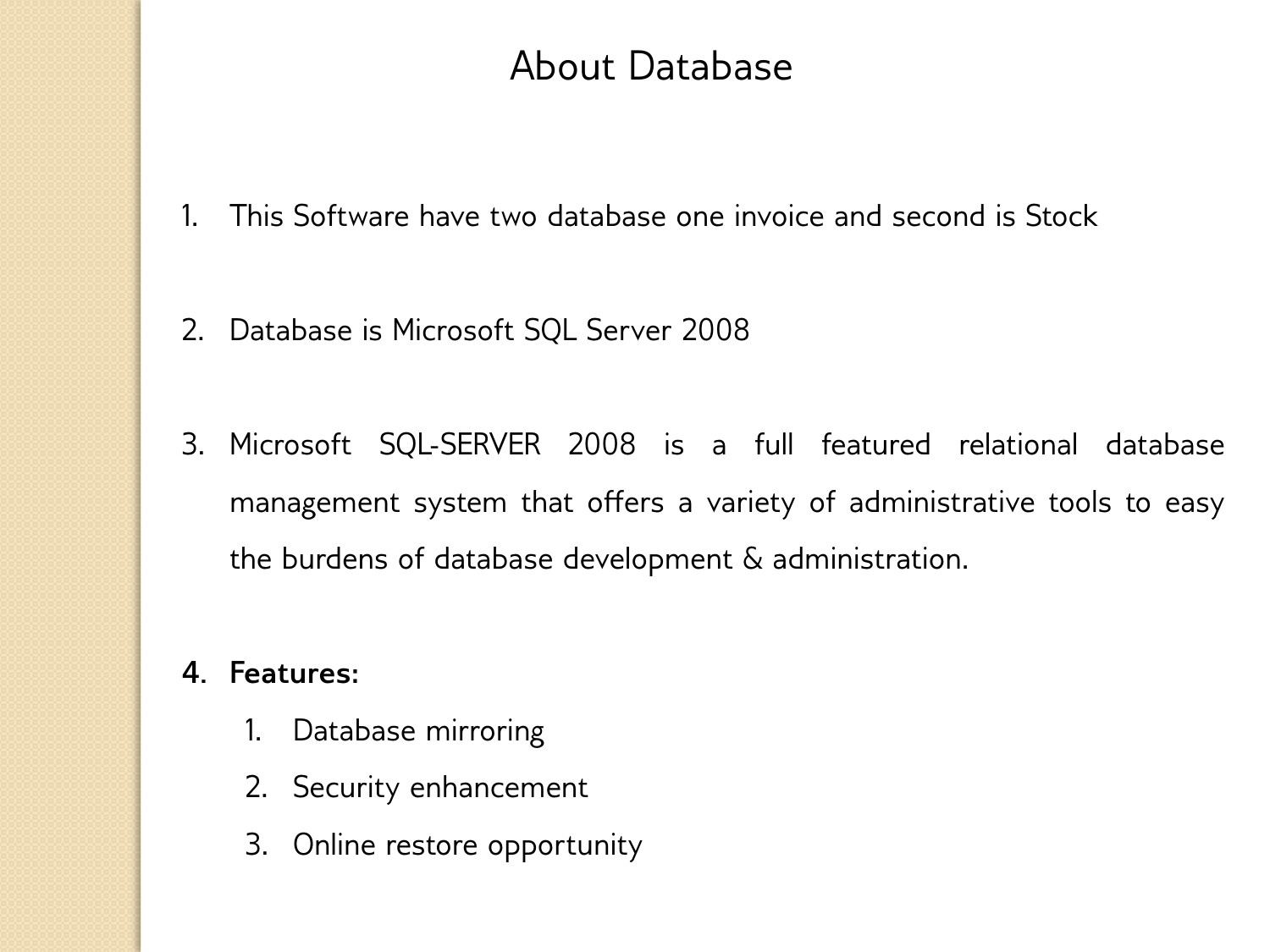

About Database
This Software have two database one invoice and second is Stock

Database is Microsoft SQL Server 2008

Microsoft SQL-SERVER 2008 is a full featured relational database management system that offers a variety of administrative tools to easy the burdens of database development & administration.

Features:
Database mirroring
Security enhancement
Online restore opportunity